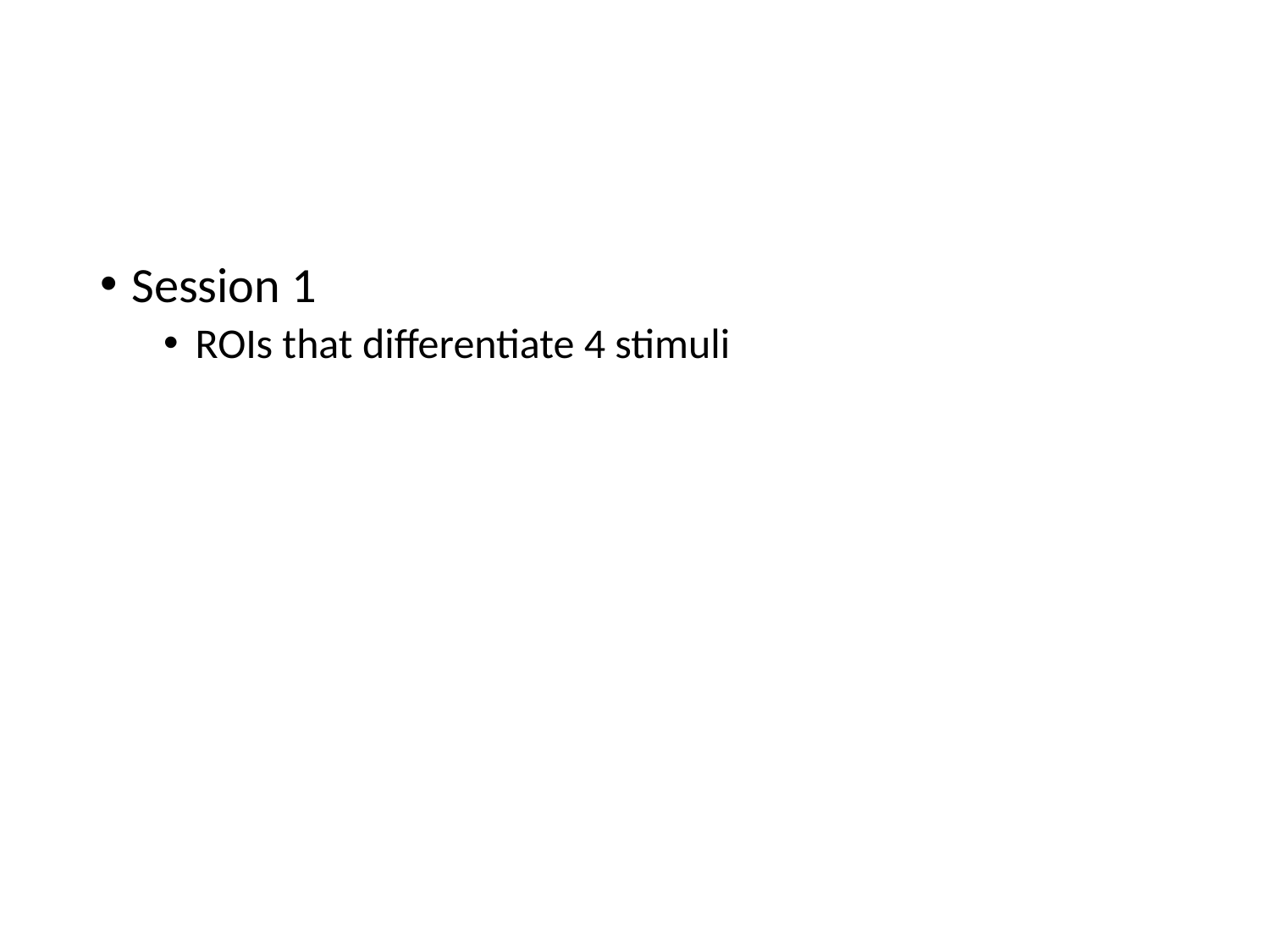

#
Session 1
ROIs that differentiate 4 stimuli